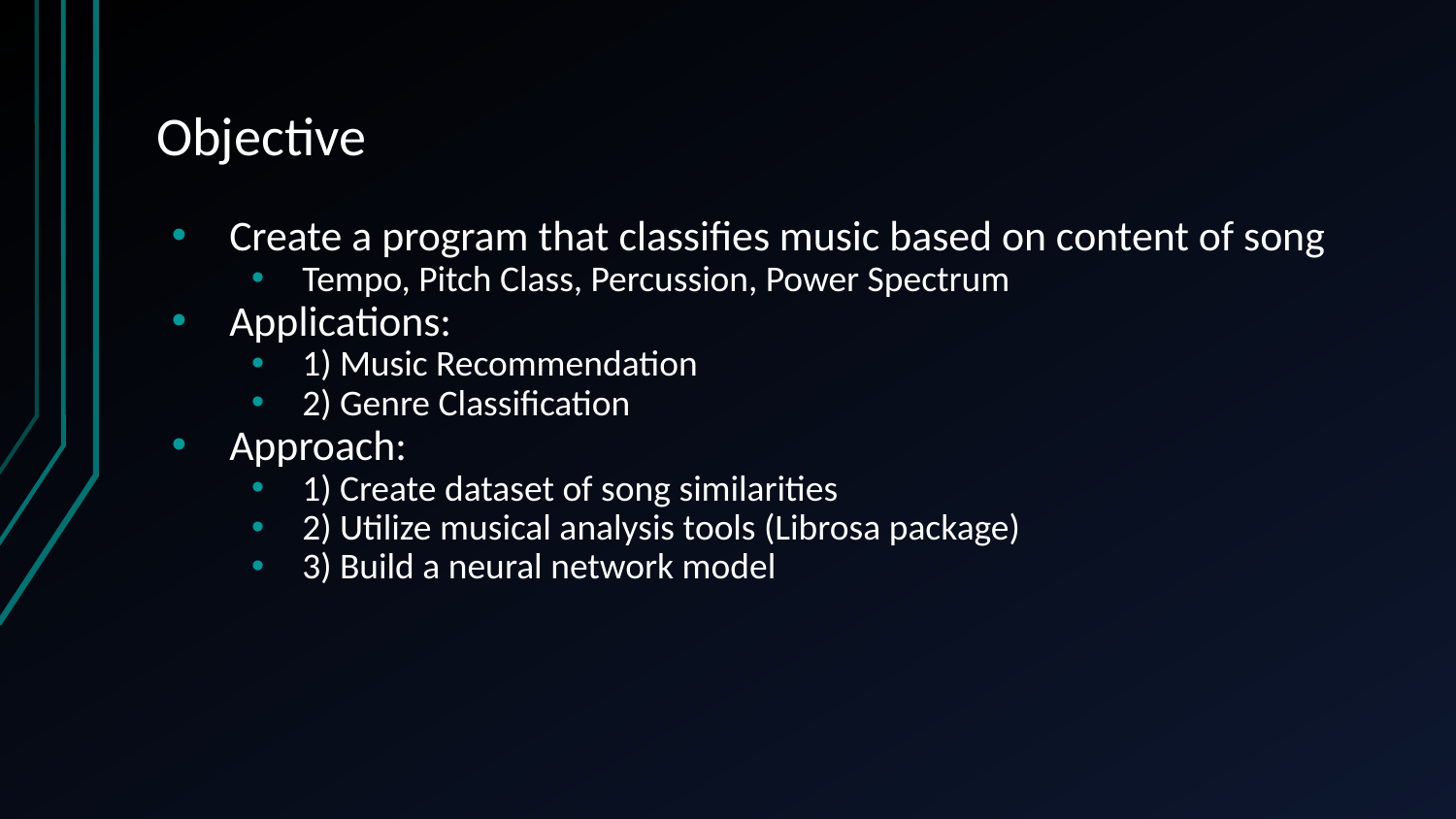

# Objective
Create a program that classifies music based on content of song
Tempo, Pitch Class, Percussion, Power Spectrum
Applications:
1) Music Recommendation
2) Genre Classification
Approach:
1) Create dataset of song similarities
2) Utilize musical analysis tools (Librosa package)
3) Build a neural network model